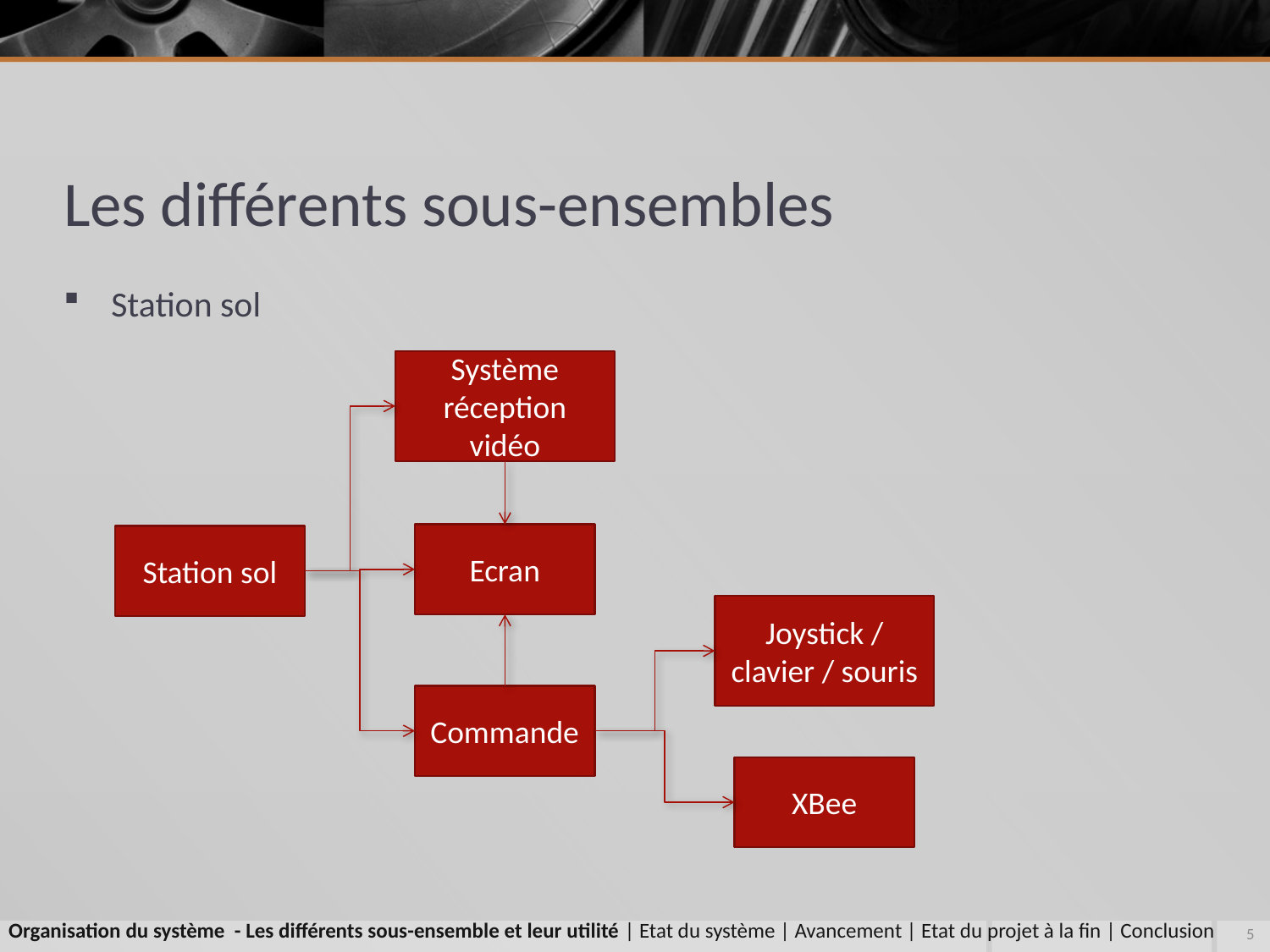

# Les différents sous-ensembles
Station sol
Système réception vidéo
Ecran
Station sol
Joystick / clavier / souris
Commande
XBee
Organisation du système  - Les différents sous-ensemble et leur utilité | Etat du système | Avancement | Etat du projet à la fin | Conclusion
5